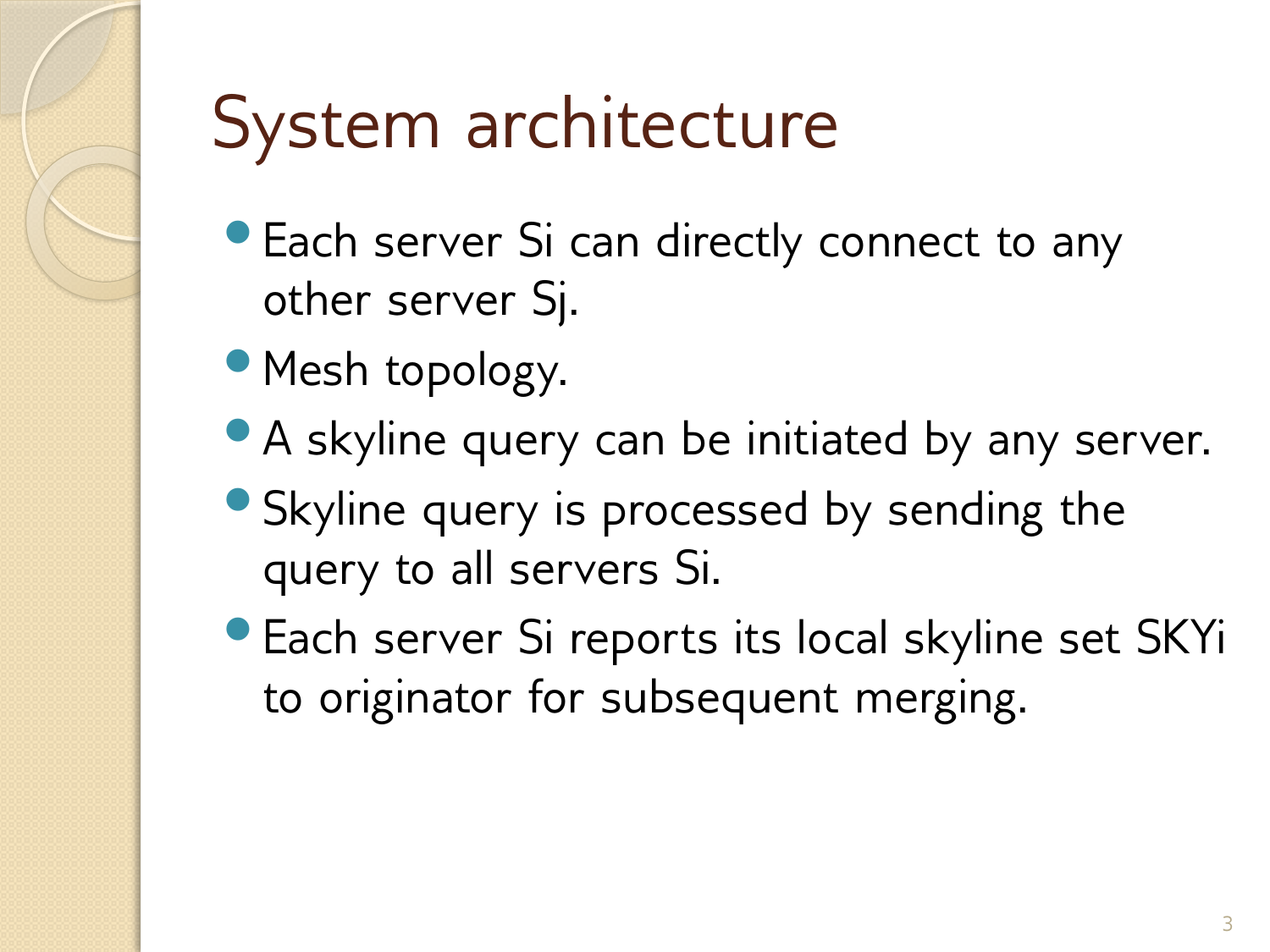

# System architecture
Each server Si can directly connect to any other server Sj.
Mesh topology.
A skyline query can be initiated by any server.
Skyline query is processed by sending the query to all servers Si.
Each server Si reports its local skyline set SKYi to originator for subsequent merging.
3